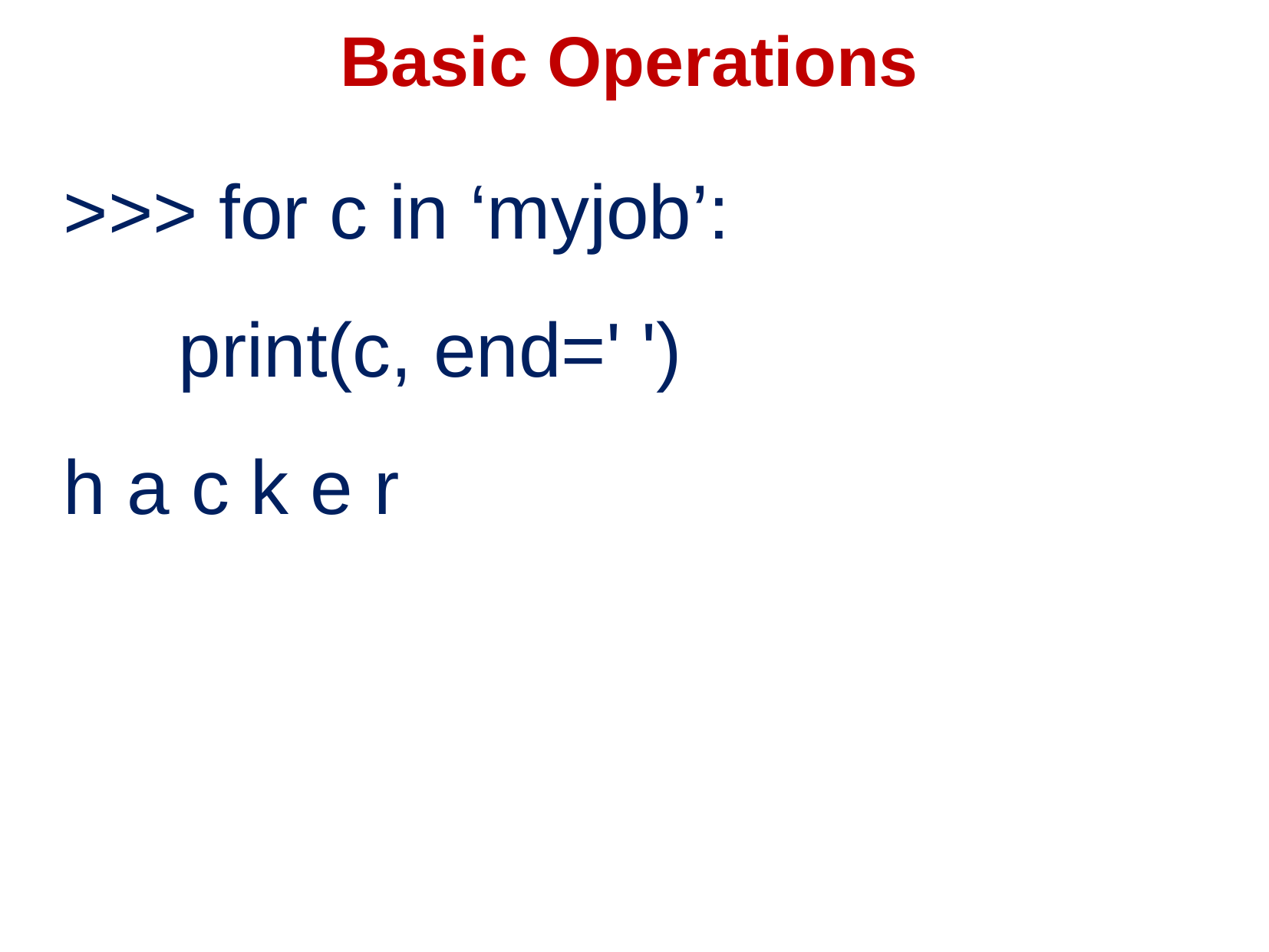

Basic Operations
>>> for c in ‘myjob’:
	print(c, end=' ')
h a c k e r